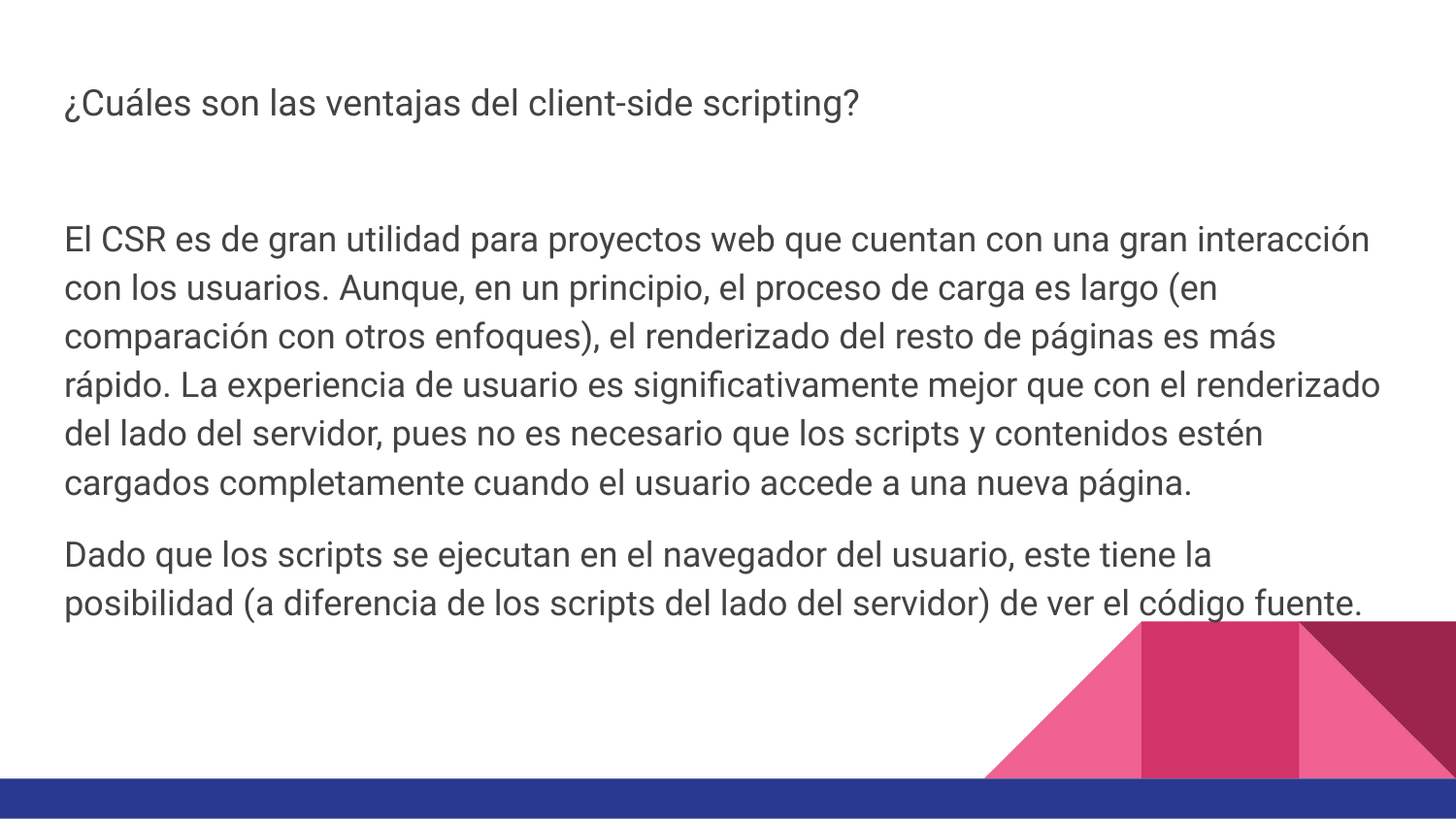

# ¿Cuáles son las ventajas del client-side scripting?
El CSR es de gran utilidad para proyectos web que cuentan con una gran interacción con los usuarios. Aunque, en un principio, el proceso de carga es largo (en comparación con otros enfoques), el renderizado del resto de páginas es más rápido. La experiencia de usuario es significativamente mejor que con el renderizado del lado del servidor, pues no es necesario que los scripts y contenidos estén cargados completamente cuando el usuario accede a una nueva página.
Dado que los scripts se ejecutan en el navegador del usuario, este tiene la posibilidad (a diferencia de los scripts del lado del servidor) de ver el código fuente.